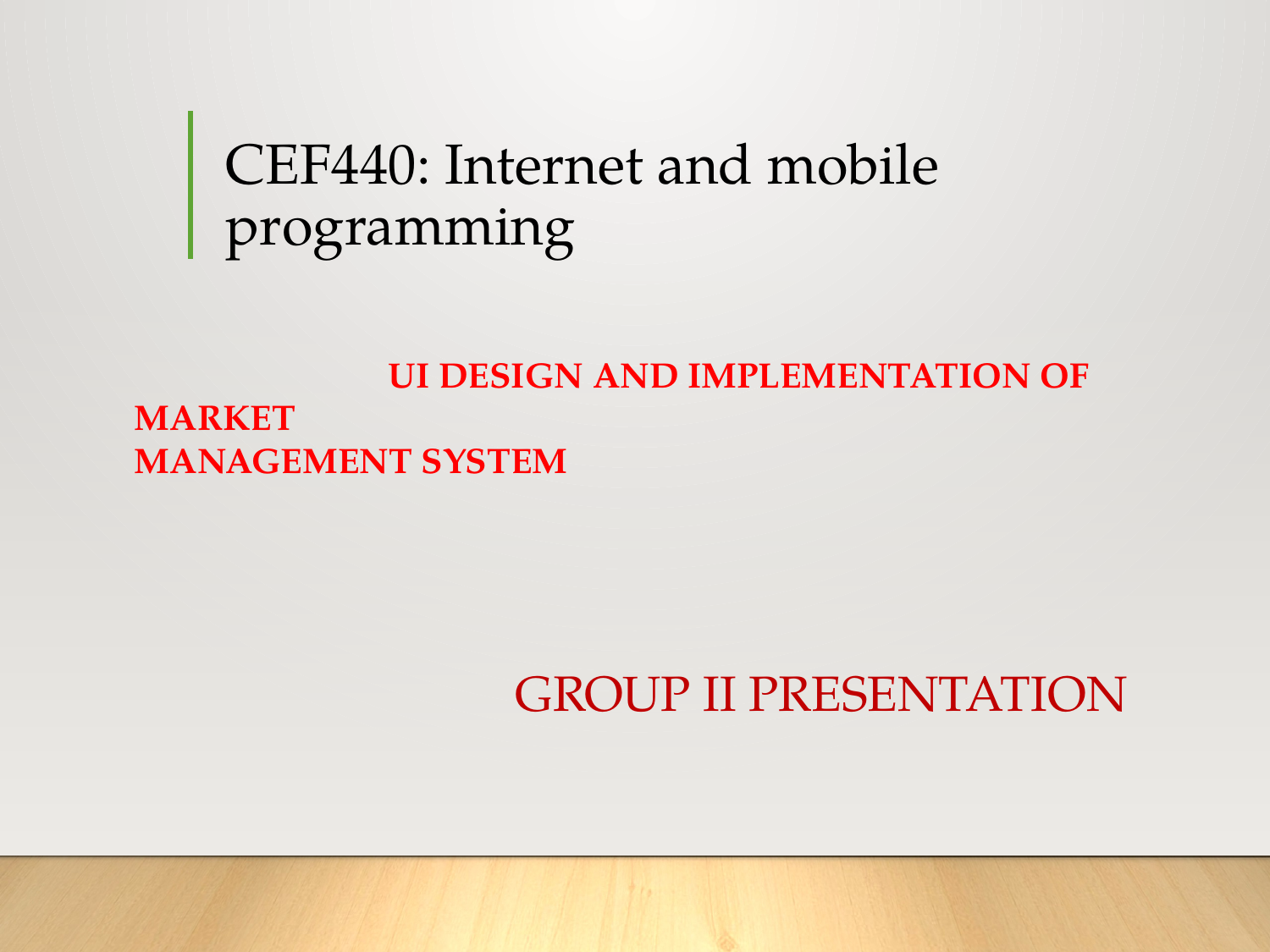

# CEF440: Internet and mobile programming

		UI DESIGN AND IMPLEMENTATION OF MARKET 					MANAGEMENT SYSTEM

			GROUP II PRESENTATION